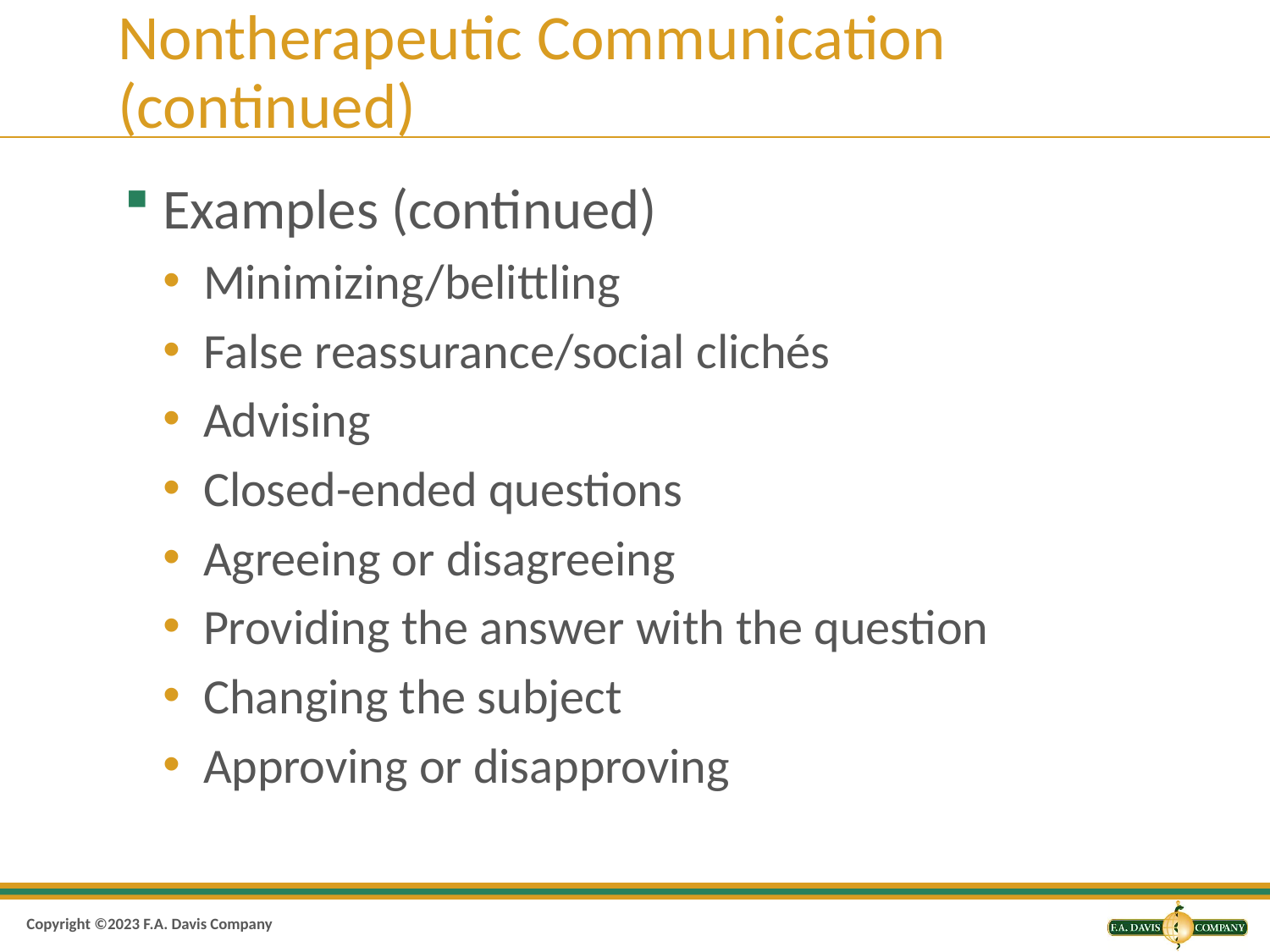

# Nontherapeutic Communication (continued)
Examples (continued)
Minimizing/belittling
False reassurance/social clichés
Advising
Closed-ended questions
Agreeing or disagreeing
Providing the answer with the question
Changing the subject
Approving or disapproving